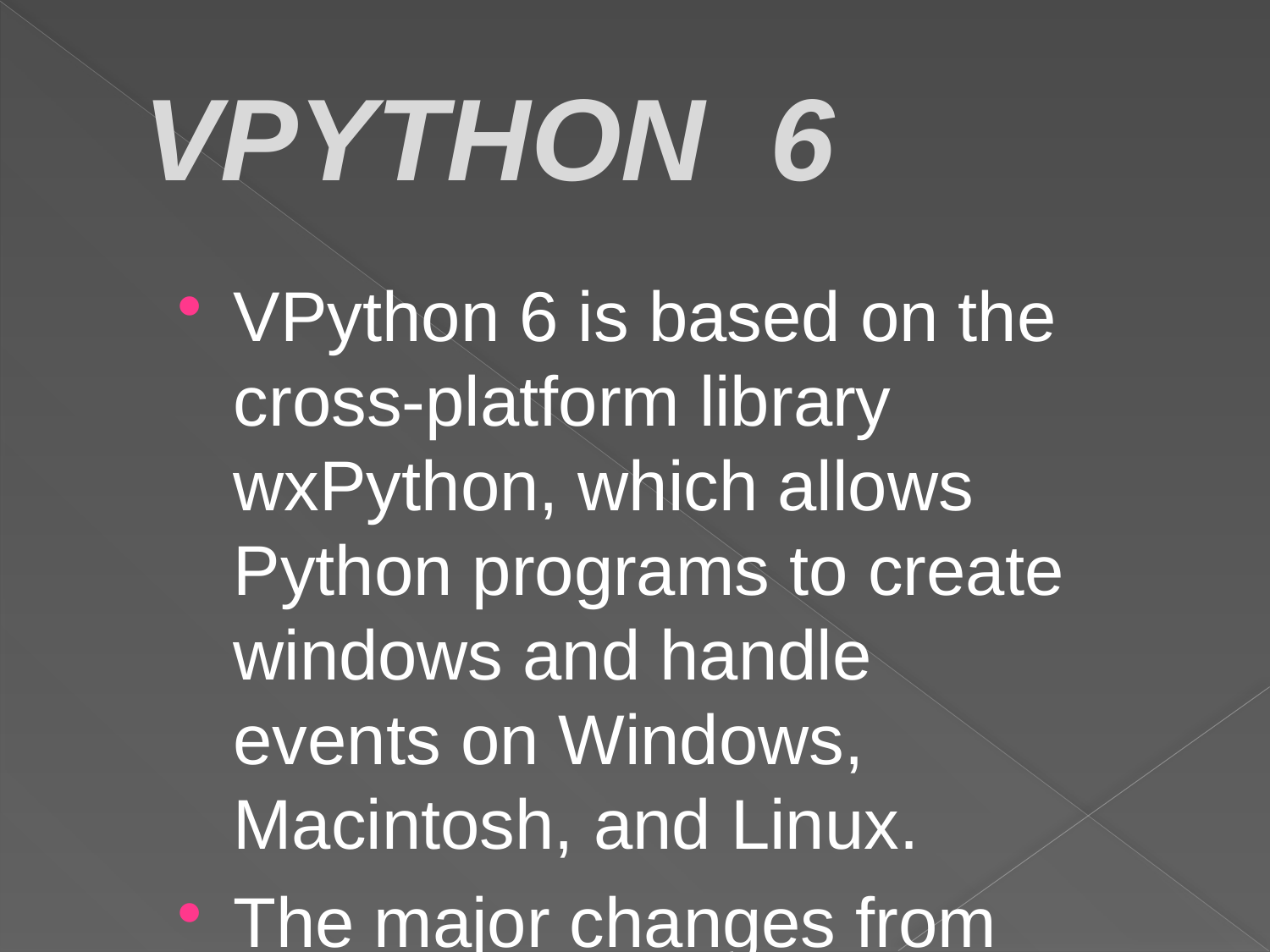

# VPYTHON  6
VPython 6 is based on the cross-platform library wxPython, which allows Python programs to create windows and handle events on Windows, Macintosh, and Linux.
The major changes from VPython 5 made possible by wxPython are the elimination of nearly all platform--dependent C++ code.